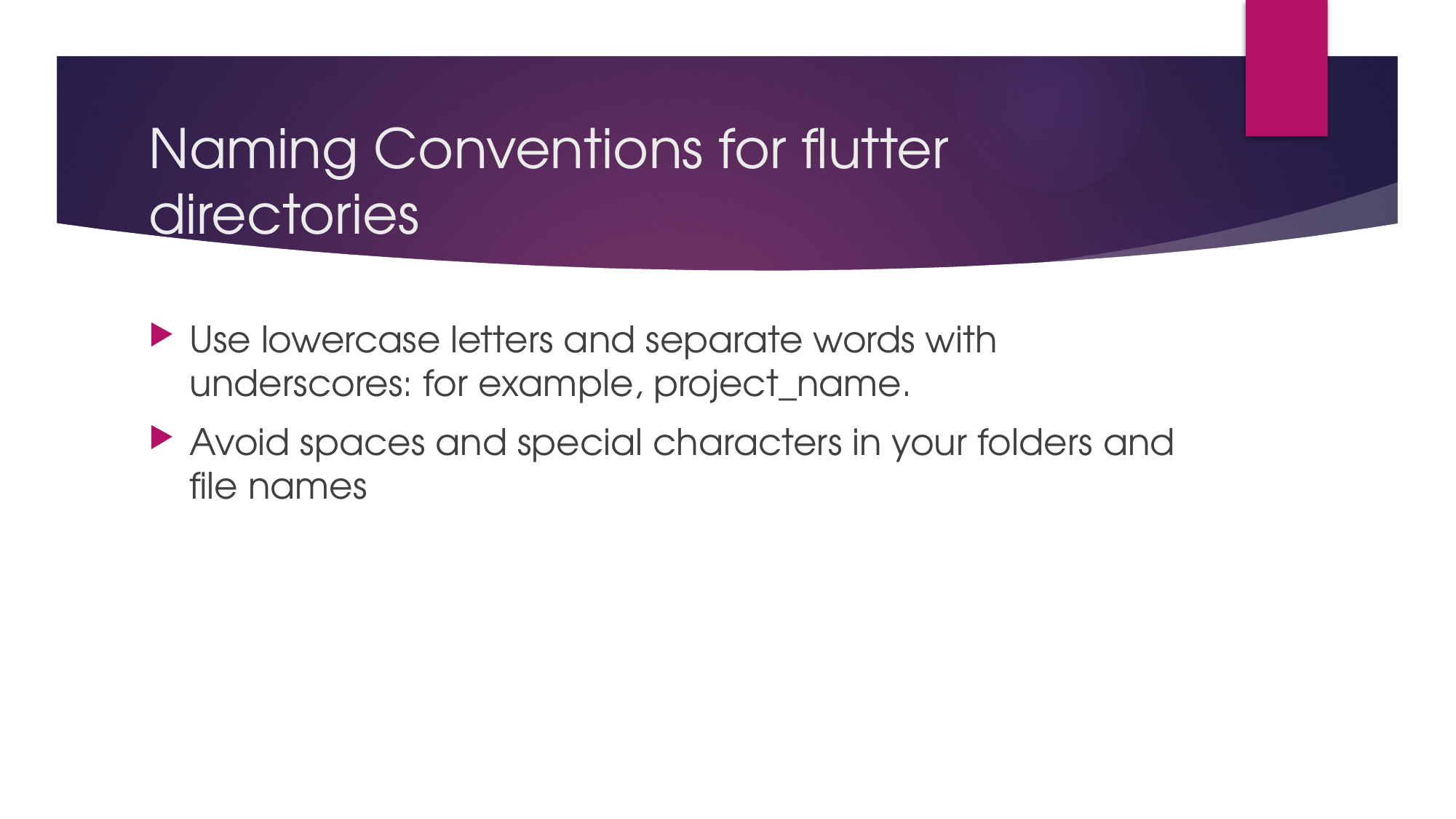

# Naming Conventions for flutter directories
Use lowercase letters and separate words with underscores: for example, project_name.
Avoid spaces and special characters in your folders and file names